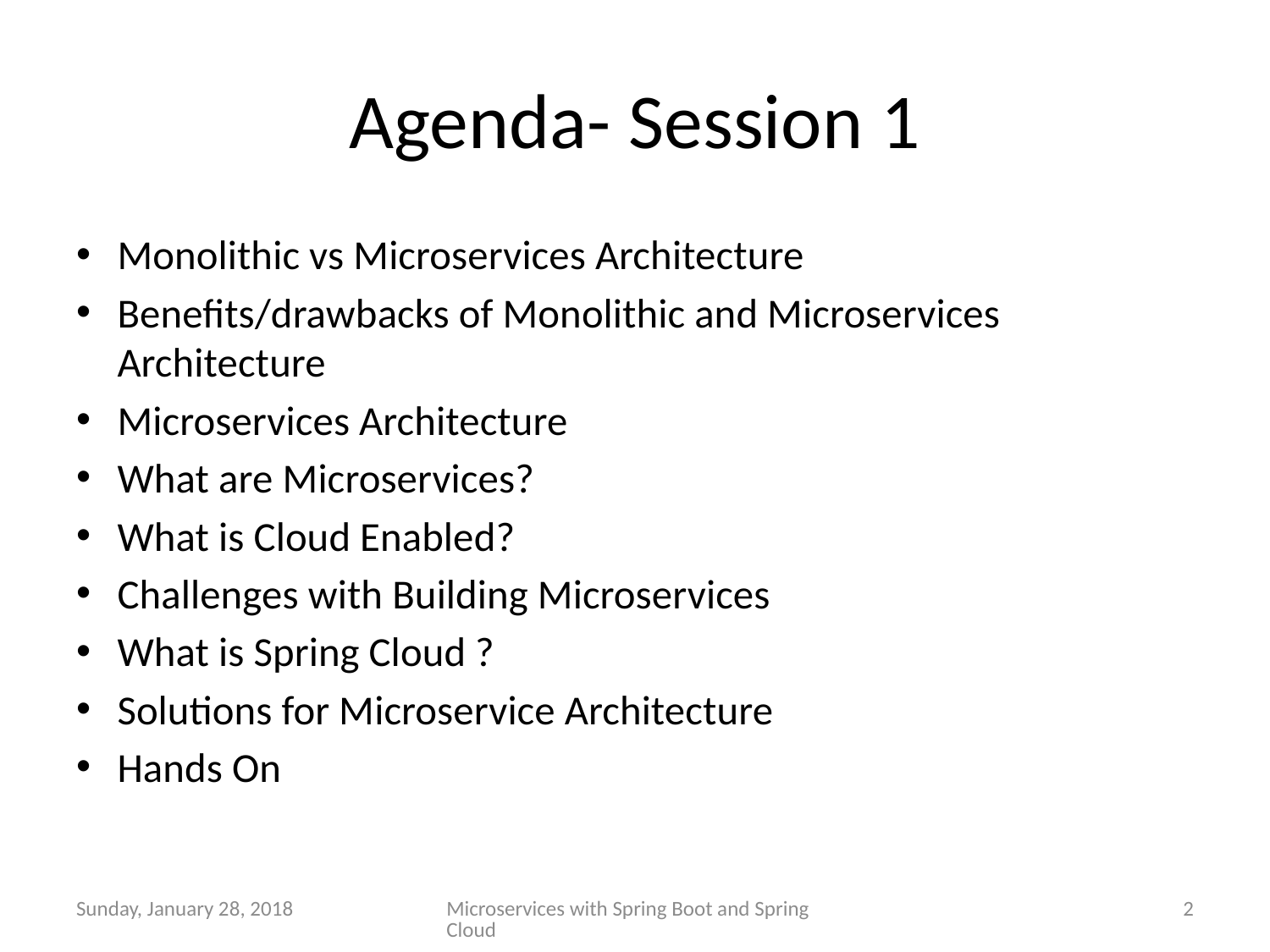

# Agenda- Session 1
Monolithic vs Microservices Architecture
Benefits/drawbacks of Monolithic and Microservices Architecture
Microservices Architecture
What are Microservices?
What is Cloud Enabled?
Challenges with Building Microservices
What is Spring Cloud ?
Solutions for Microservice Architecture
Hands On

Sunday, January 28, 2018
Microservices with Spring Boot and Spring Cloud
2